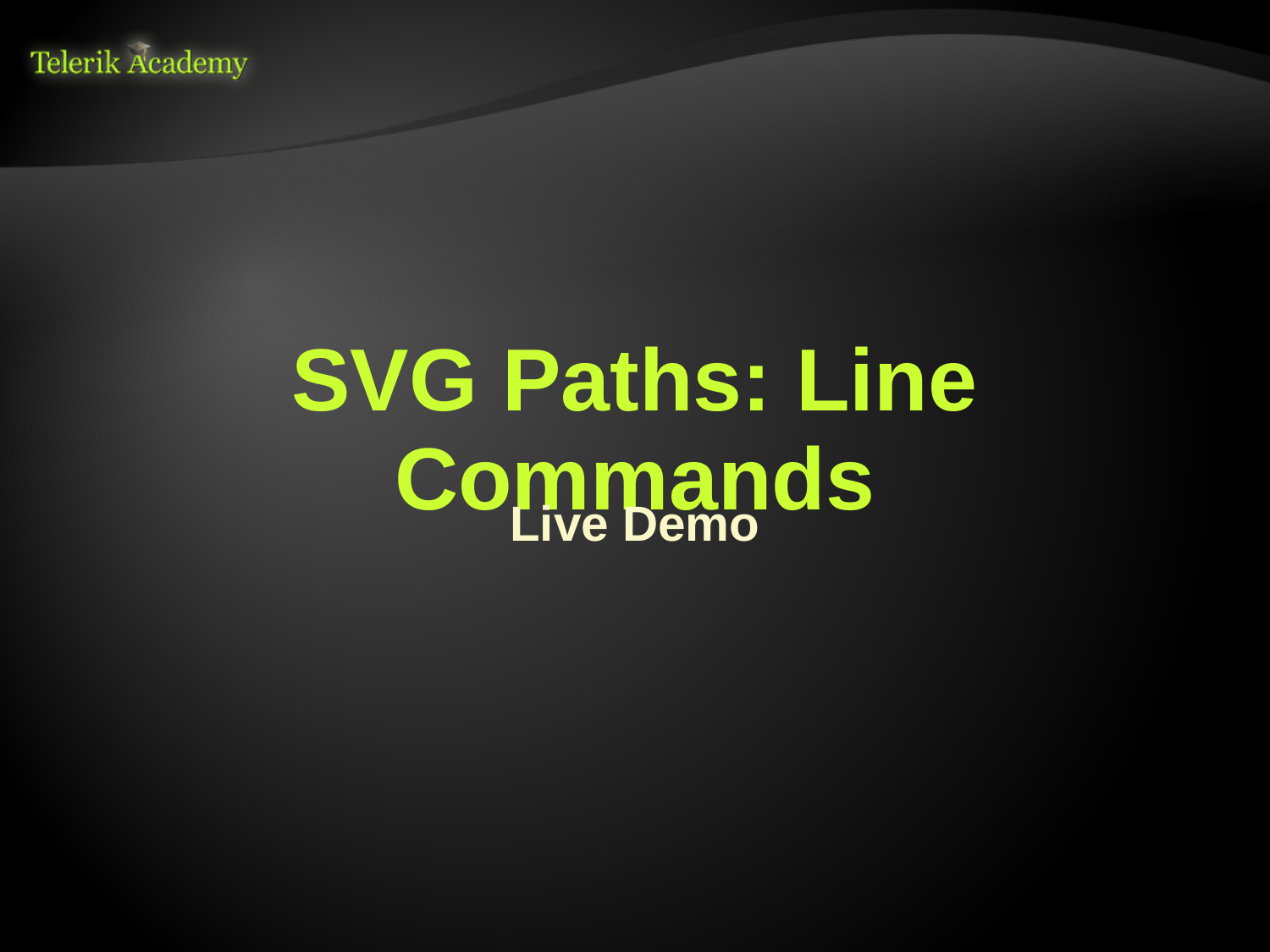

# SVG Paths: Line Commands
Live Demo